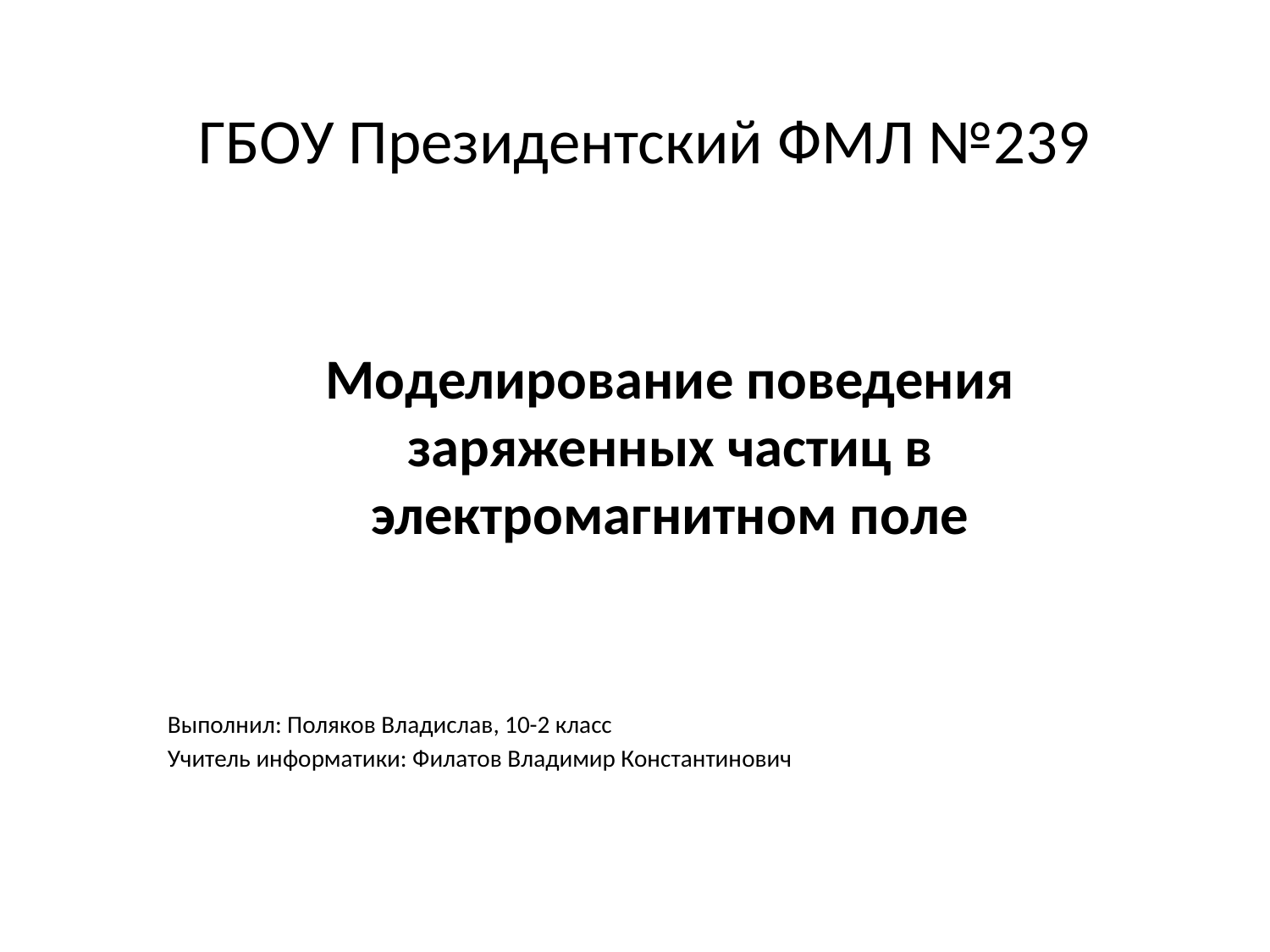

# ГБОУ Президентский ФМЛ №239
Моделирование поведения заряженных частиц в электромагнитном поле

Выполнил: Поляков Владислав, 10-2 класс
Учитель информатики: Филатов Владимир Константинович